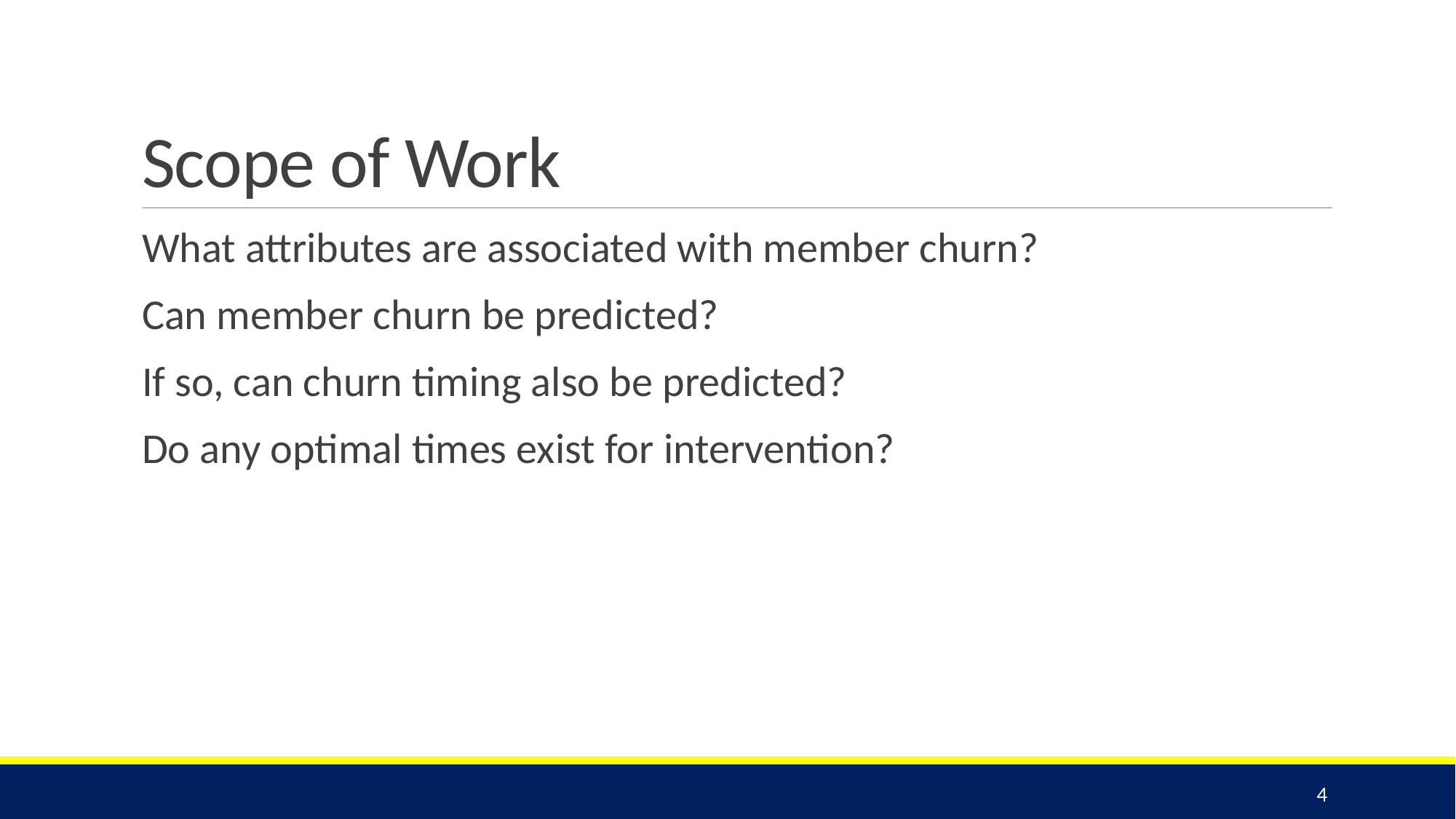

# Scope of Work
What attributes are associated with member churn?
Can member churn be predicted?
If so, can churn timing also be predicted?
Do any optimal times exist for intervention?
4